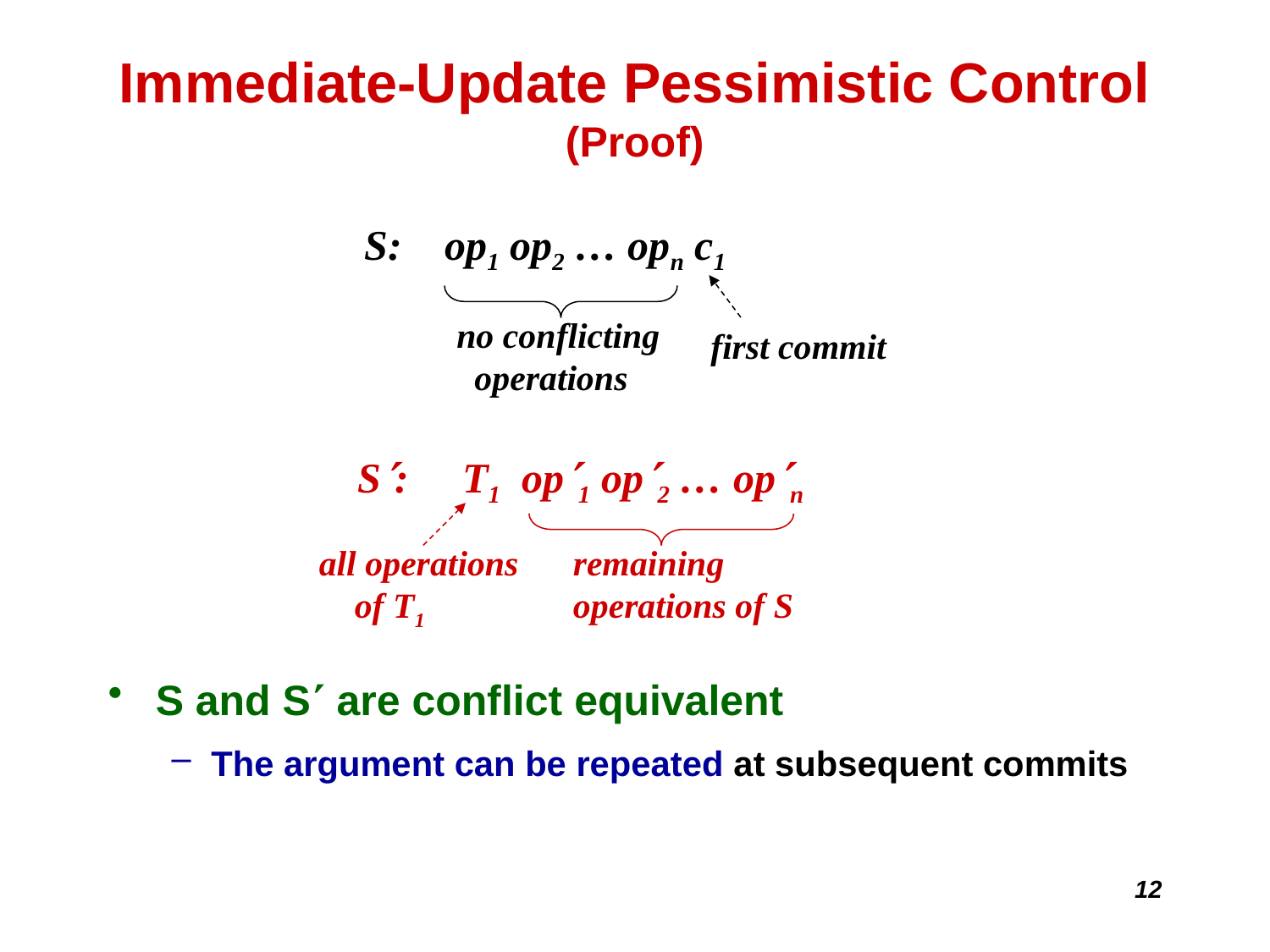

# Immediate-Update Pessimistic Control (Proof)
S:    op1 op2 … opn c1

no conflicting
  operations
first commit
S′:     T1  op′1 op′2 … op′n

all operations
    of T1
remaining
operations of S
S and S′ are conflict equivalent
The argument can be repeated at subsequent commits
12